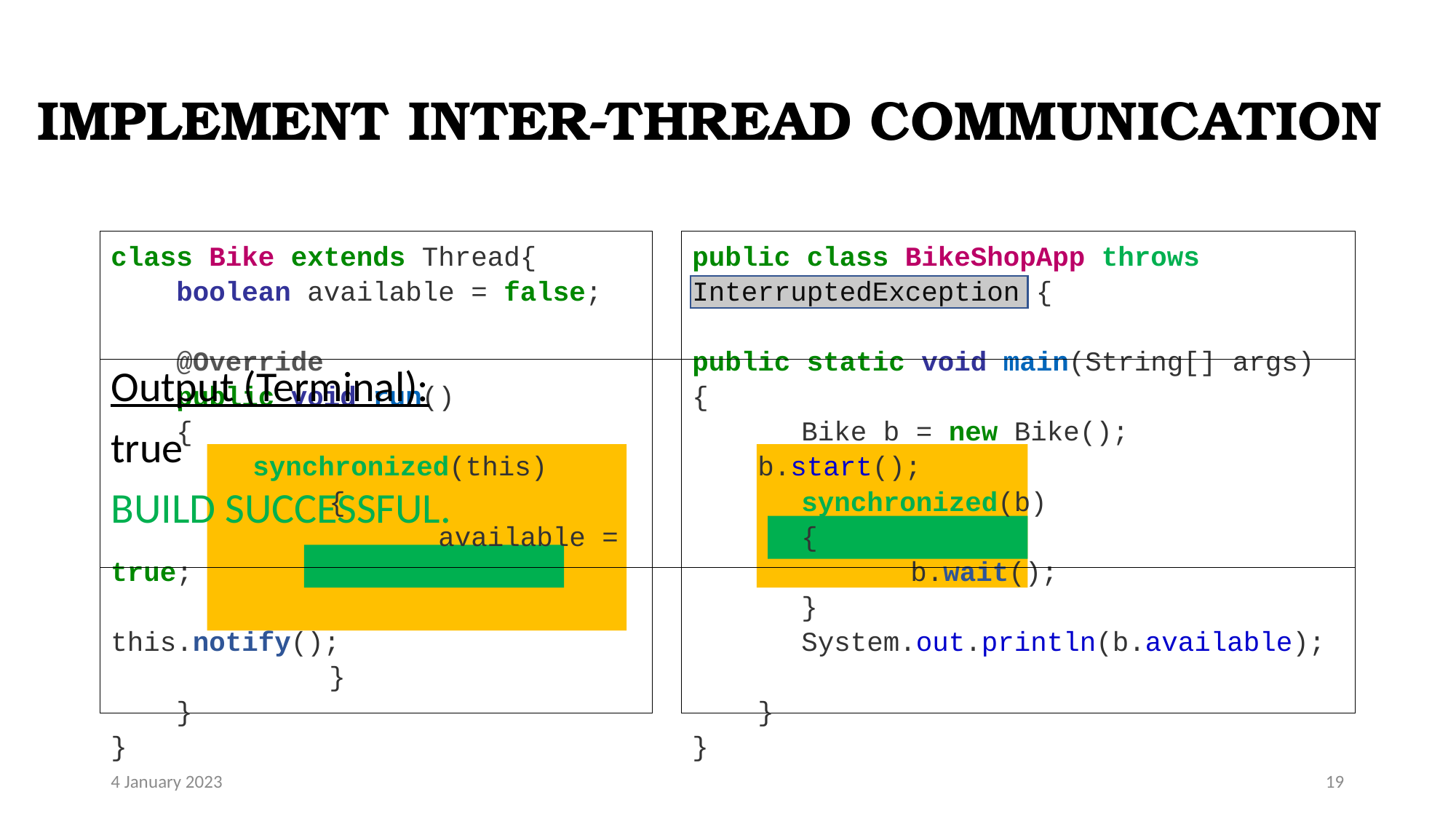

# IMPLEMENT INTER-THREAD COMMUNICATION
class Bike extends Thread{
    boolean available = false;

    @Override
    public void run()
    {
	  synchronized(this)
		{
        		available = true;
			this.notify();
		}
    }
}

public class BikeShopApp throws InterruptedException {

public static void main(String[] args) {
	Bike b = new Bike();
    b.start();
	synchronized(b)
	{
		b.wait();
	}
	System.out.println(b.available);
    }
}

Output (Terminal):
true
BUILD SUCCESSFUL.

4 January 2023
19